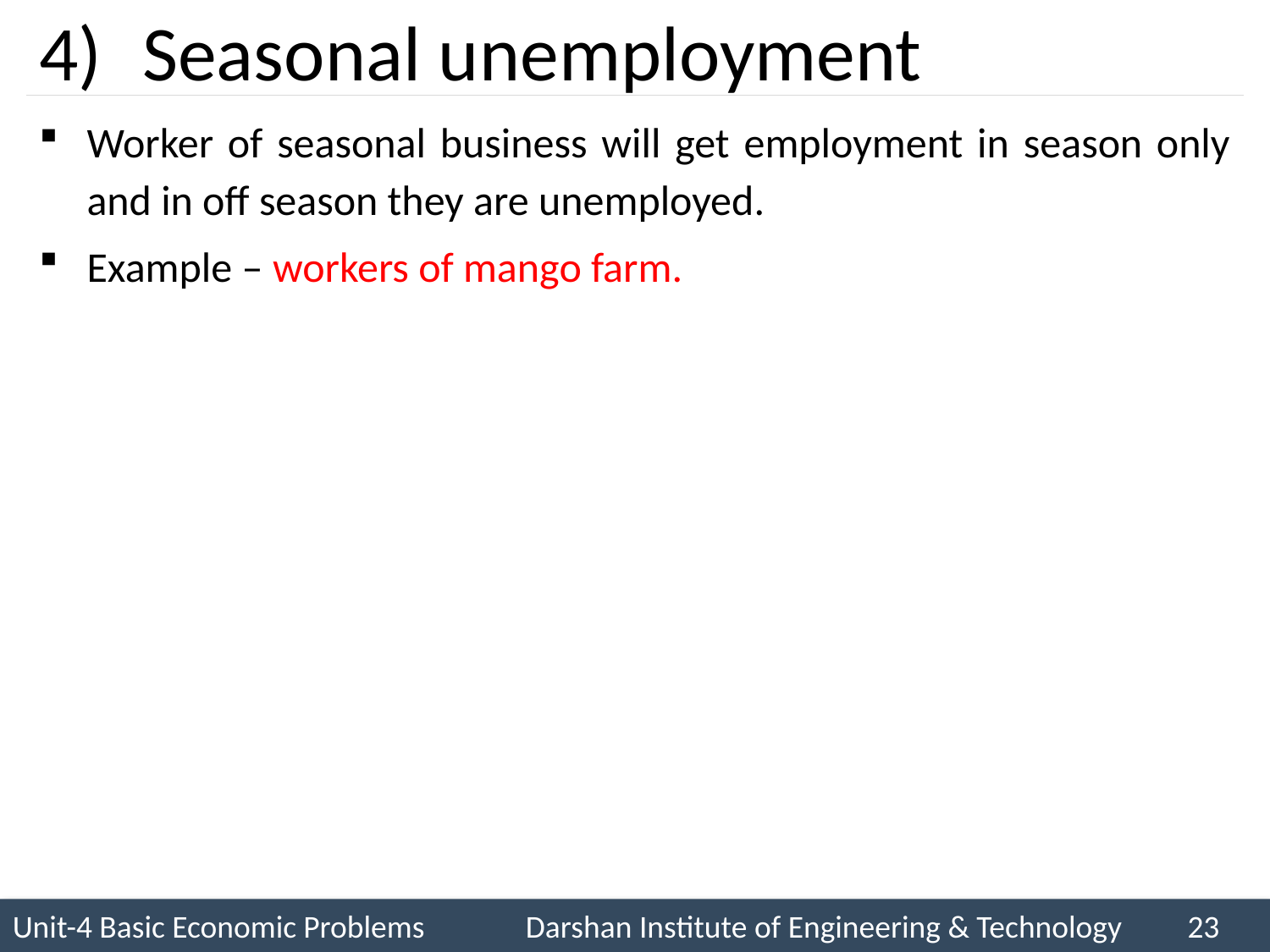

# Seasonal unemployment
Worker of seasonal business will get employment in season only and in off season they are unemployed.
Example – workers of mango farm.